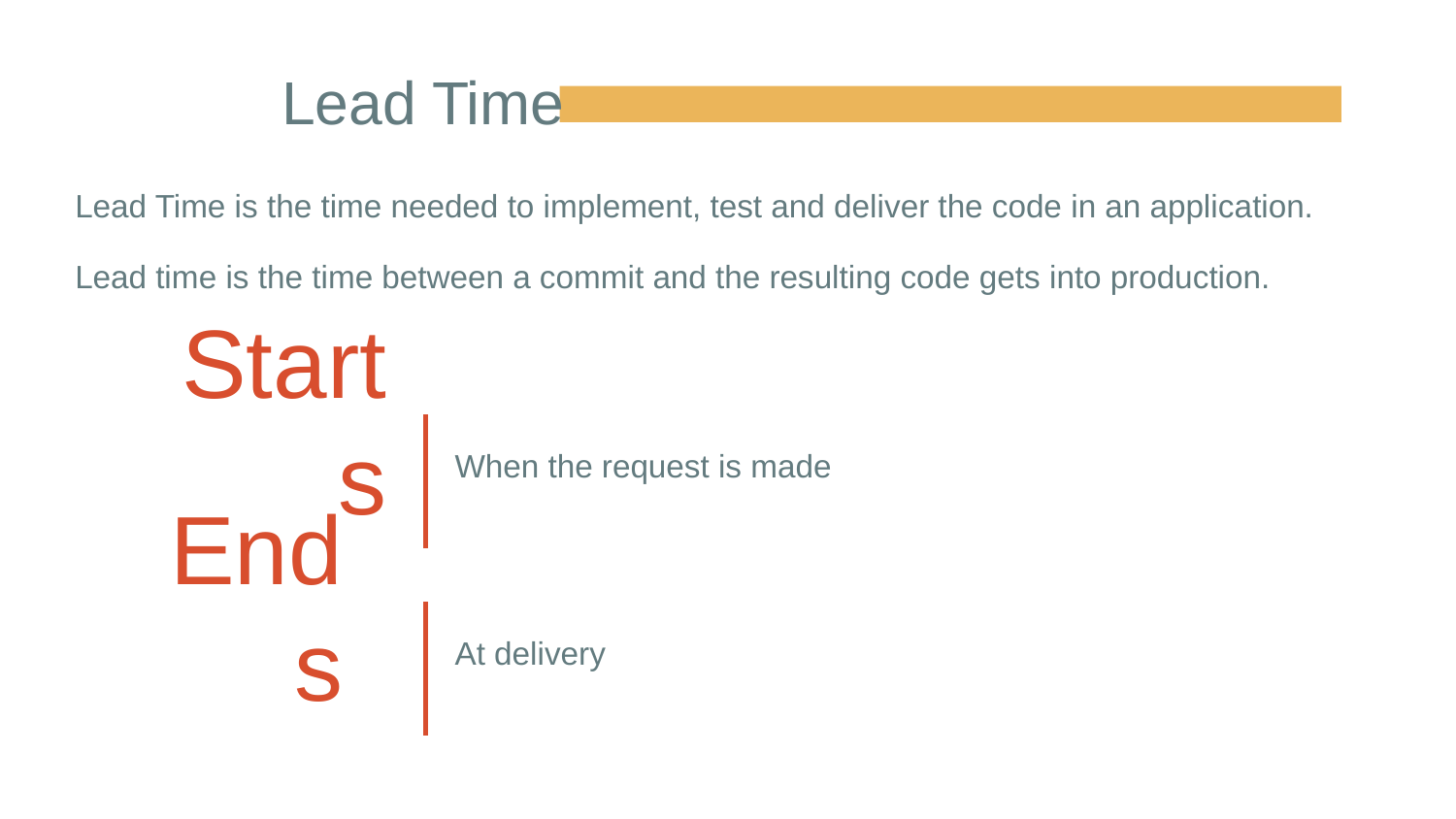

# Lead Time
Lead Time is the time needed to implement, test and deliver the code in an application.
Lead time is the time between a commit and the resulting code gets into production.
Starts

When the request is made
Ends

At delivery